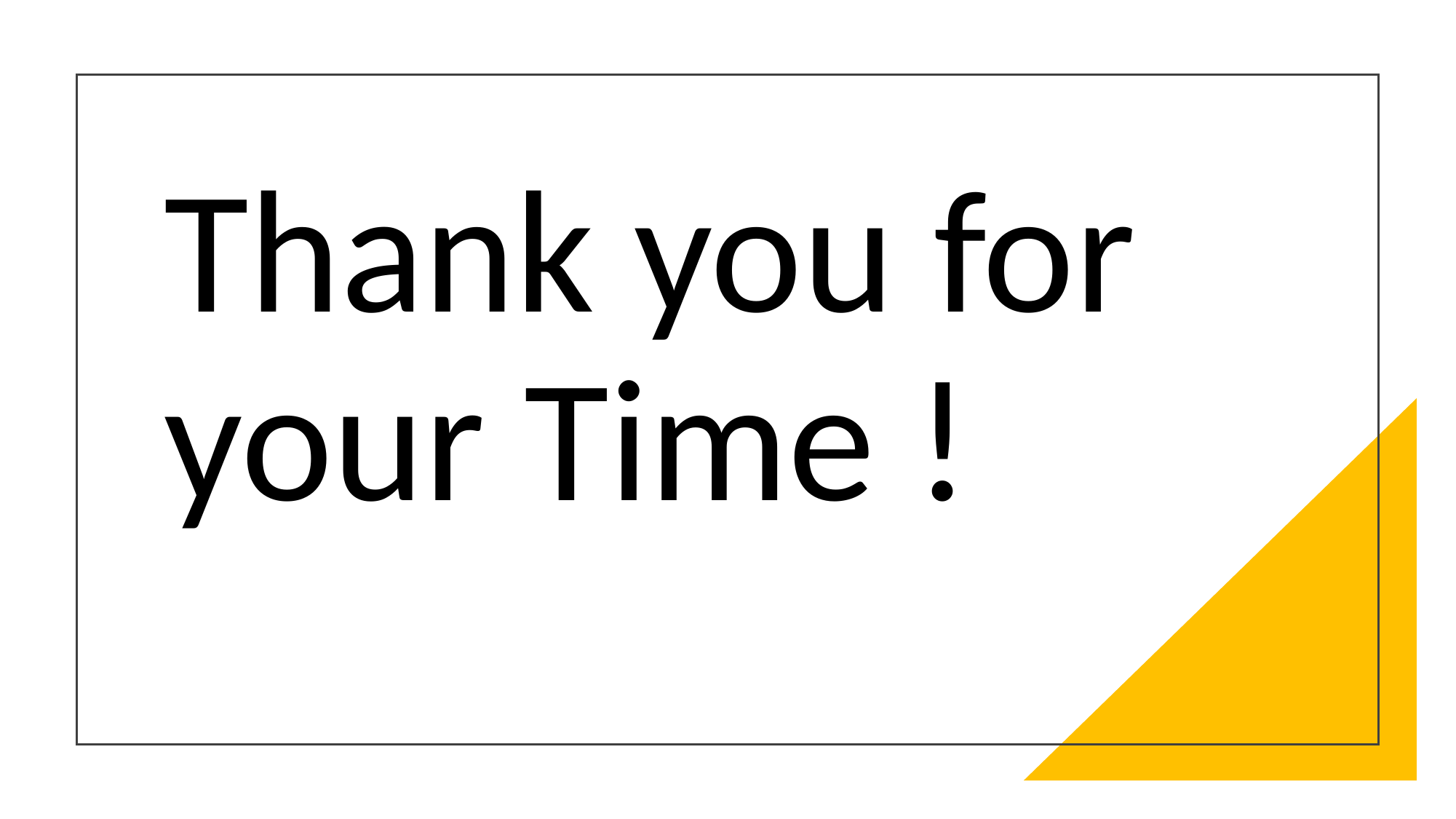

# Thank you for your Time !